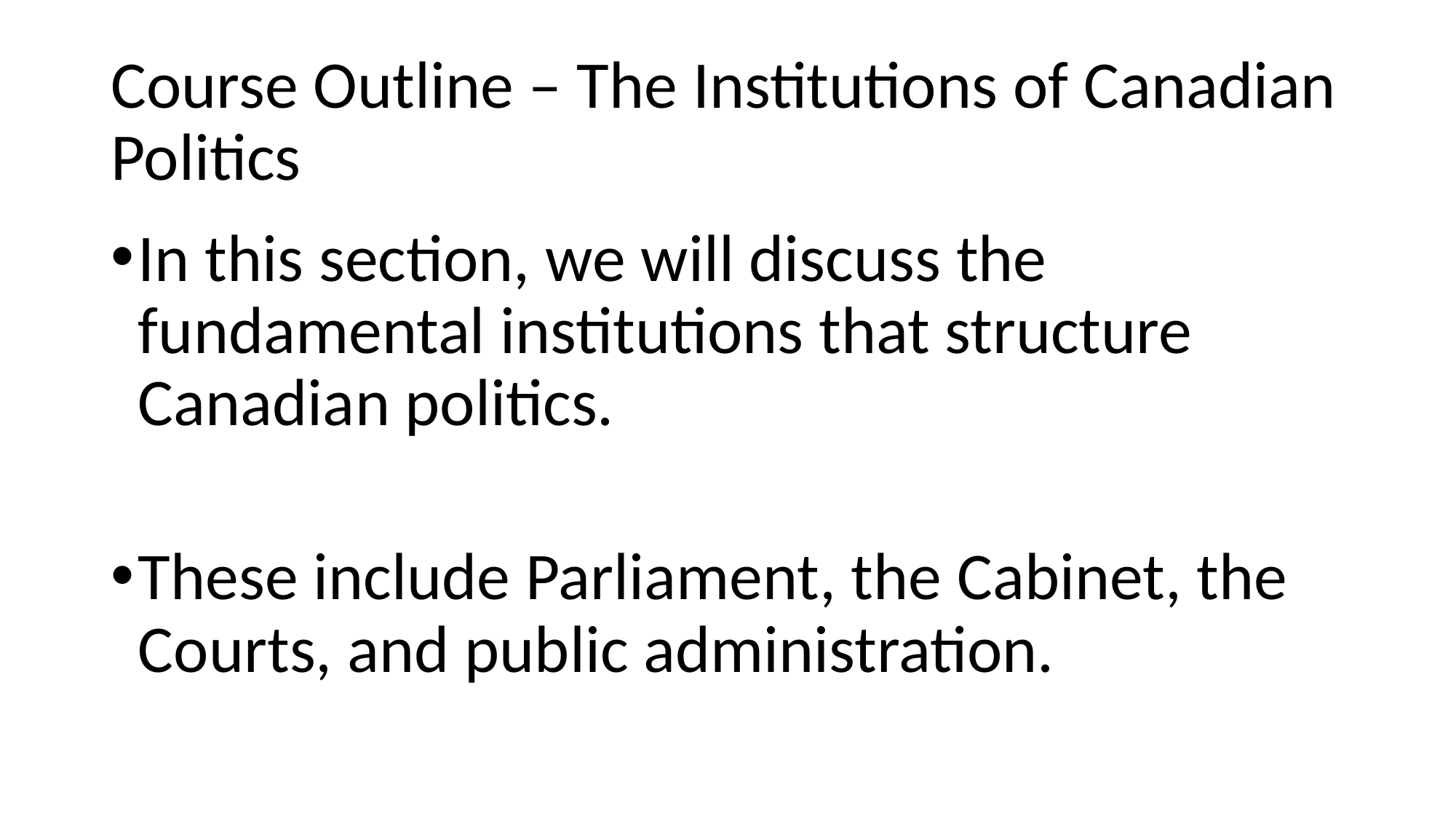

# Course Outline – The Institutions of Canadian Politics
In this section, we will discuss the fundamental institutions that structure Canadian politics.

These include Parliament, the Cabinet, the Courts, and public administration.